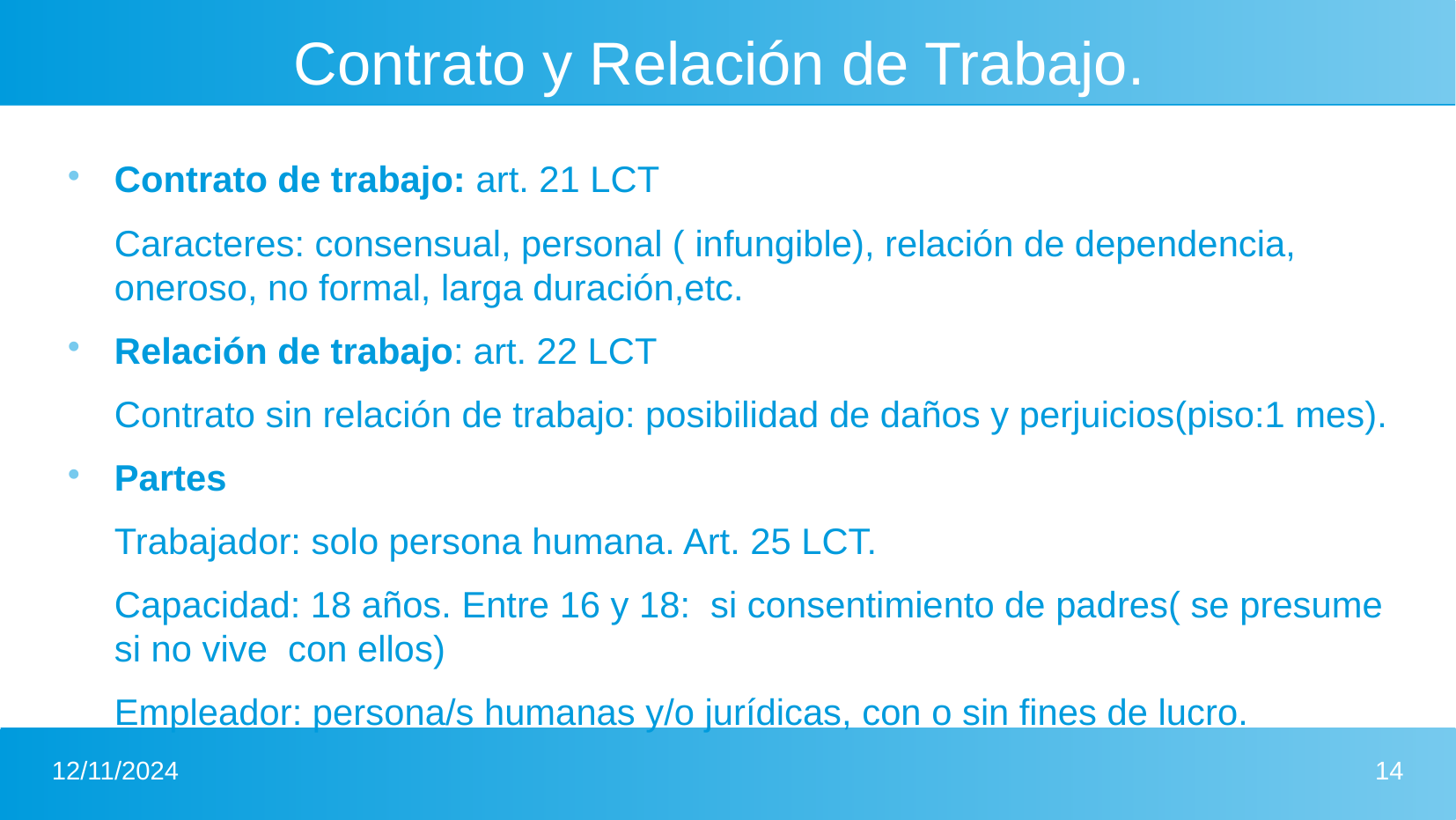

# Contrato y Relación de Trabajo.
Contrato de trabajo: art. 21 LCT
Caracteres: consensual, personal ( infungible), relación de dependencia, oneroso, no formal, larga duración,etc.
Relación de trabajo: art. 22 LCT
Contrato sin relación de trabajo: posibilidad de daños y perjuicios(piso:1 mes).
Partes
Trabajador: solo persona humana. Art. 25 LCT.
Capacidad: 18 años. Entre 16 y 18:  si consentimiento de padres( se presume si no vive  con ellos)
Empleador: persona/s humanas y/o jurídicas, con o sin fines de lucro.

12/11/2024
14